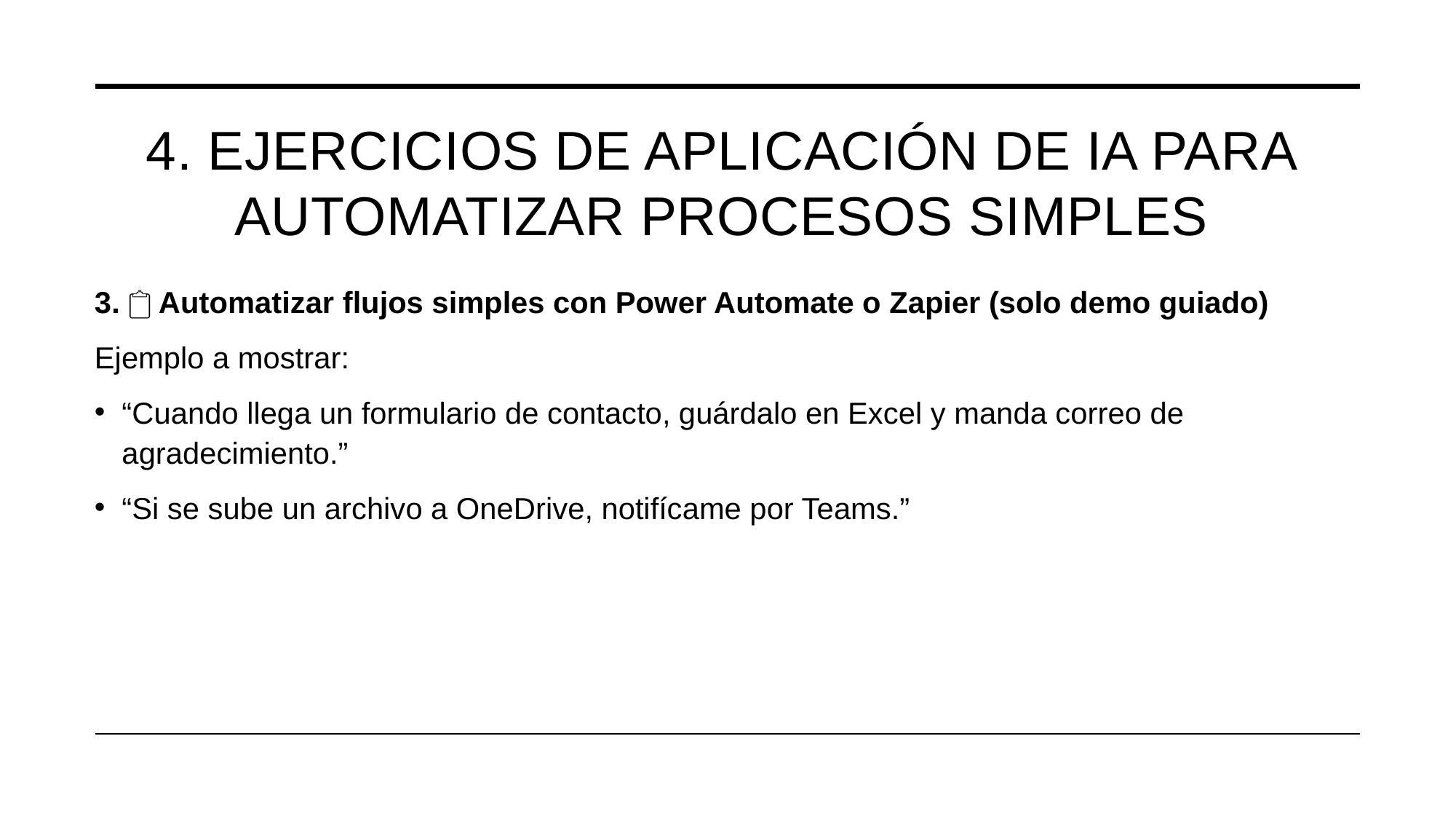

# 4. Ejercicios de aplicación de IA para automatizar procesos simples
3. 📋 Automatizar flujos simples con Power Automate o Zapier (solo demo guiado)
Ejemplo a mostrar:
“Cuando llega un formulario de contacto, guárdalo en Excel y manda correo de agradecimiento.”
“Si se sube un archivo a OneDrive, notifícame por Teams.”